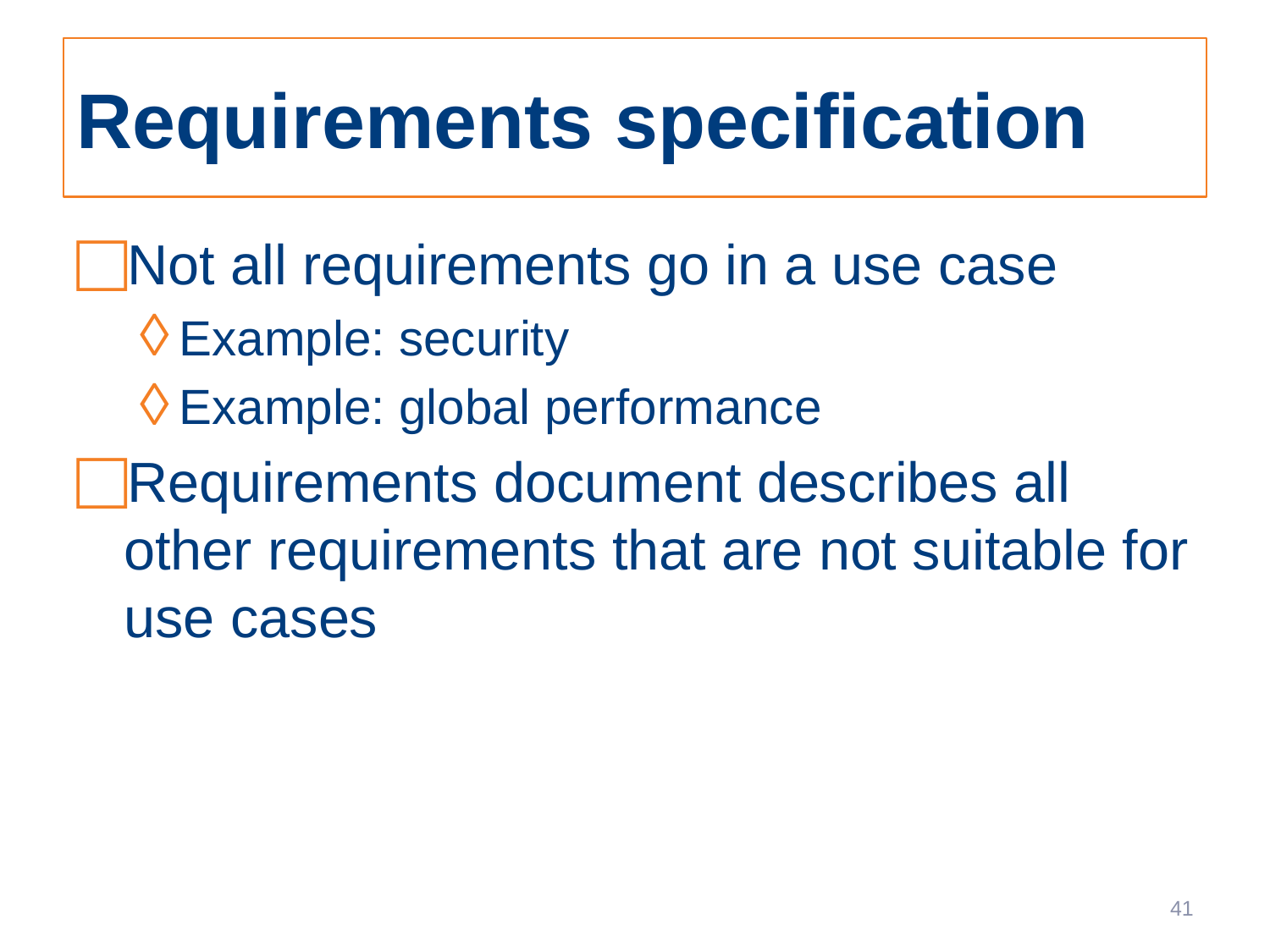

# Requirements specification
Not all requirements go in a use case
Example: security
Example: global performance
Requirements document describes all other requirements that are not suitable for use cases
41